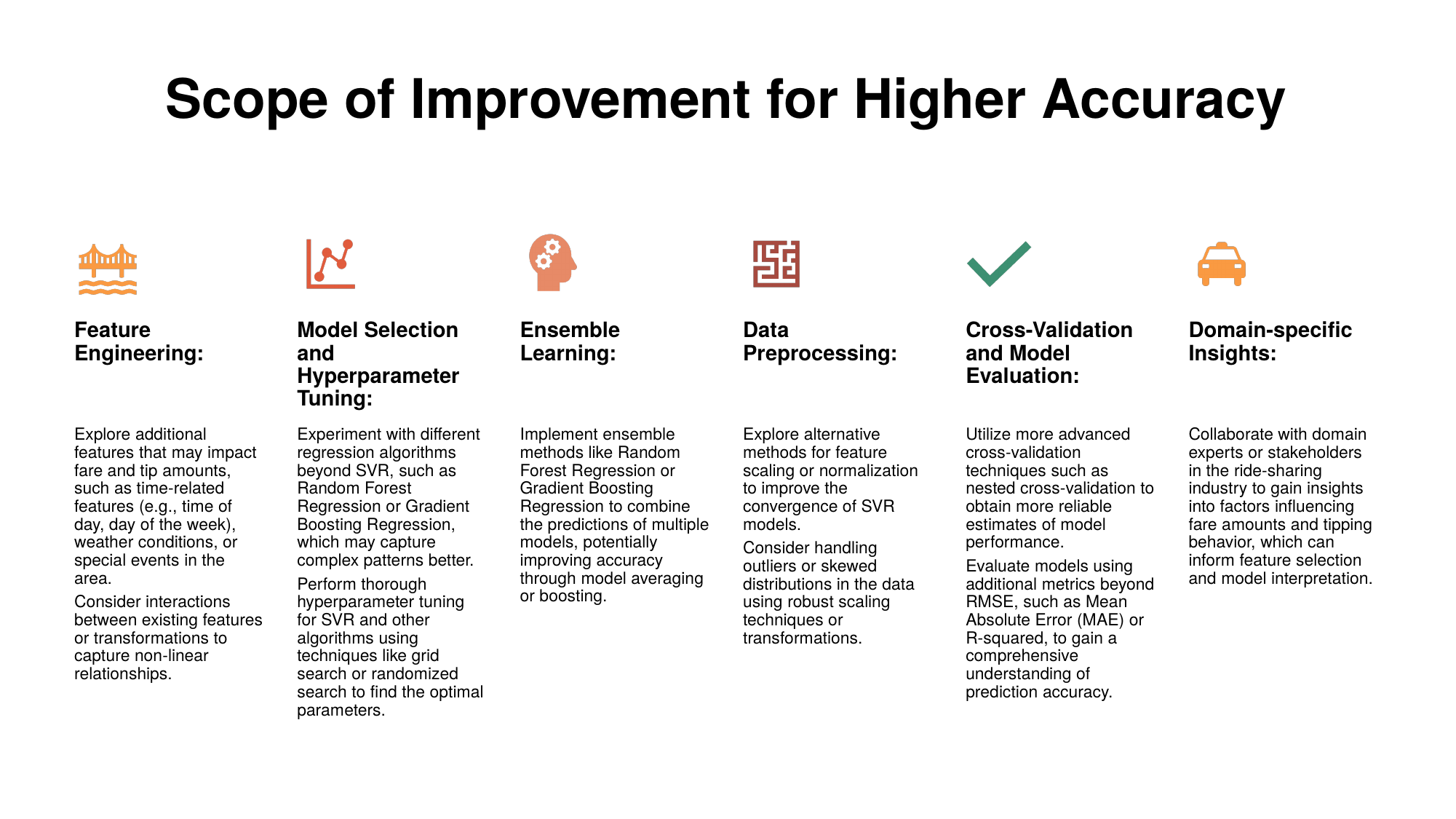

# Scope of Improvement for Higher Accuracy
Feature Engineering:
Explore additional features that may impact fare and tip amounts, such as time-related features (e.g., time of day, day of the week), weather conditions, or special events in the area.
Consider interactions between existing features or transformations to capture non-linear relationships.
Model Selection and Hyperparameter Tuning:
Experiment with different regression algorithms beyond SVR, such as Random Forest Regression or Gradient Boosting Regression, which may capture complex patterns better.
Perform thorough hyperparameter tuning for SVR and other algorithms using techniques like grid search or randomized search to find the optimal parameters.
Ensemble Learning:
Implement ensemble methods like Random Forest Regression or Gradient Boosting Regression to combine the predictions of multiple models, potentially improving accuracy through model averaging or boosting.
Data Preprocessing:
Explore alternative methods for feature scaling or normalization to improve the convergence of SVR models.
Consider handling outliers or skewed distributions in the data using robust scaling techniques or transformations.
Cross-Validation and Model Evaluation:
Utilize more advanced cross-validation techniques such as nested cross-validation to obtain more reliable estimates of model performance.
Evaluate models using additional metrics beyond RMSE, such as Mean Absolute Error (MAE) or R-squared, to gain a comprehensive understanding of prediction accuracy.
Domain-specific Insights:
Collaborate with domain experts or stakeholders in the ride-sharing industry to gain insights into factors influencing fare amounts and tipping behavior, which can inform feature selection and model interpretation.